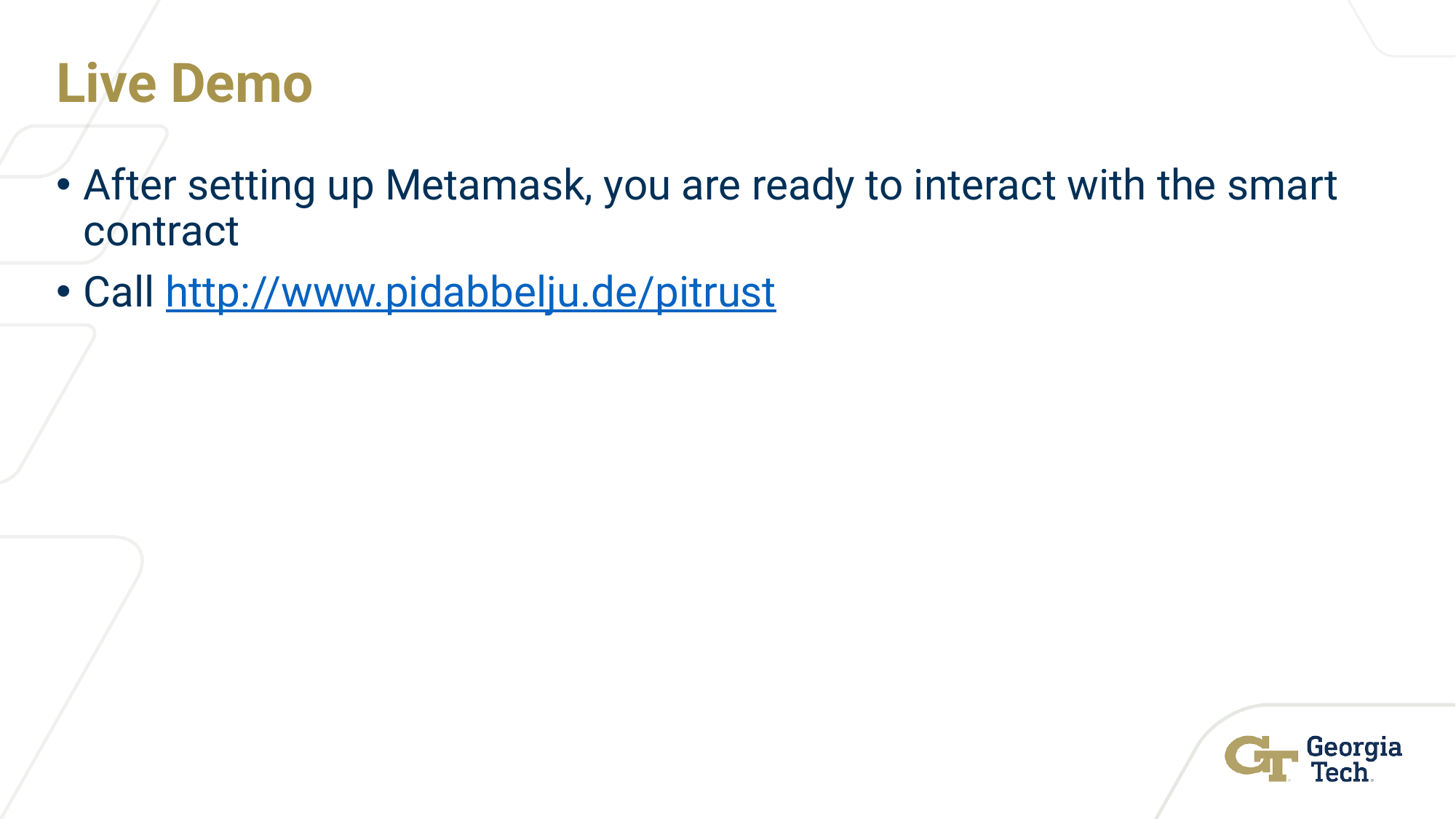

# Live Demo
After setting up Metamask, you are ready to interact with the smart contract
Call http://www.pidabbelju.de/pitrust